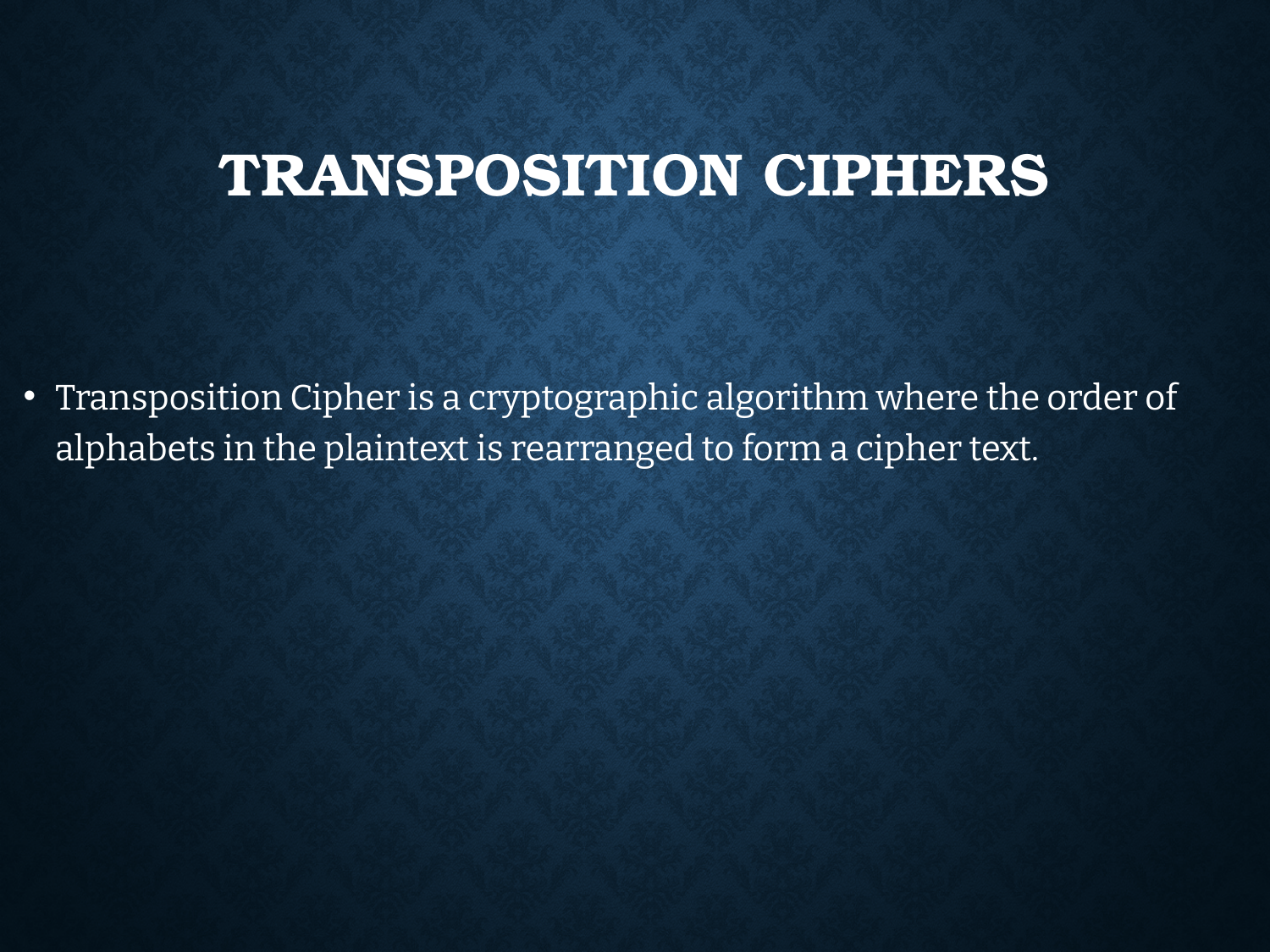

# Transposition Ciphers
Transposition Cipher is a cryptographic algorithm where the order of alphabets in the plaintext is rearranged to form a cipher text.